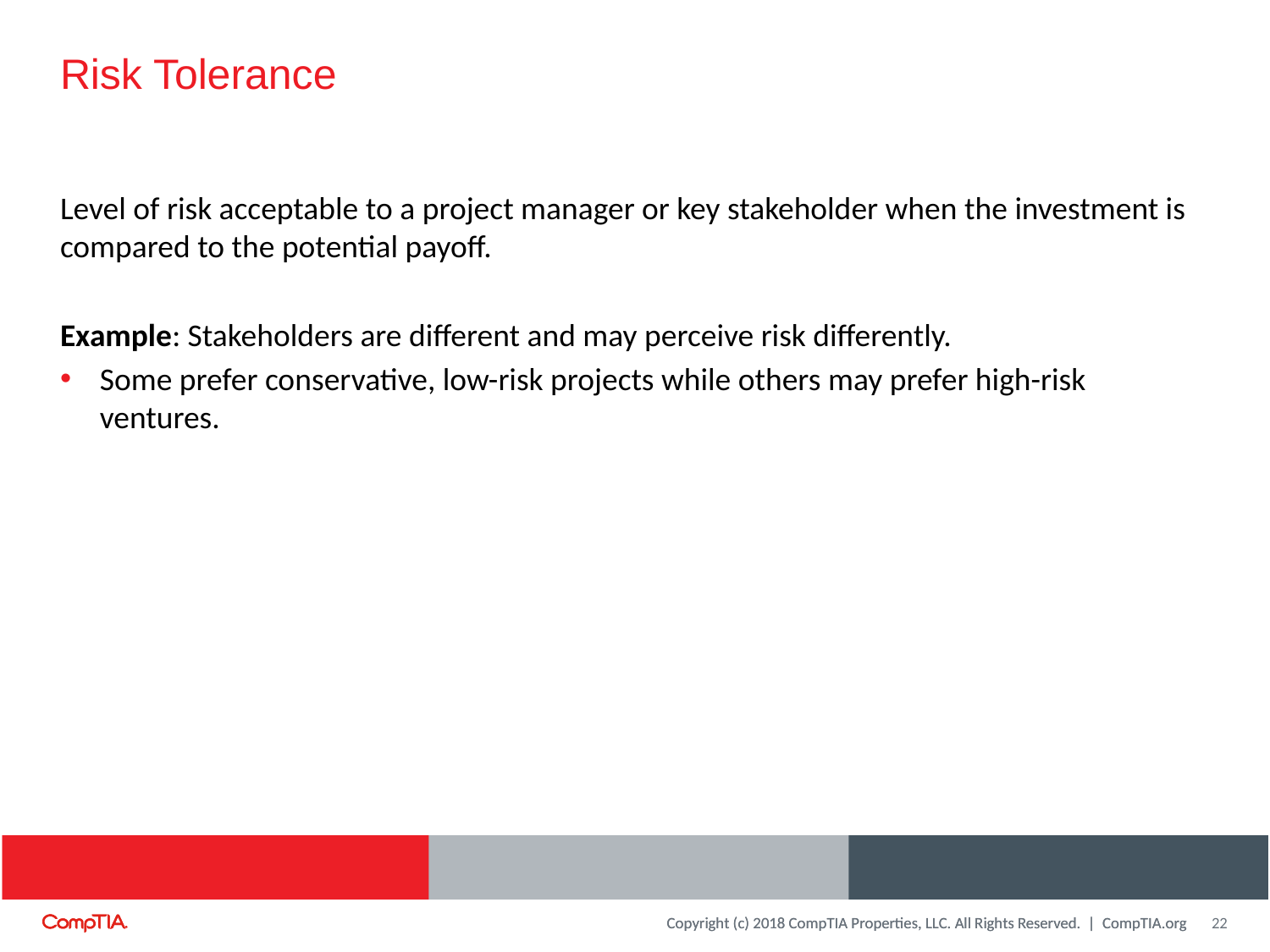

# Risk Tolerance
Level of risk acceptable to a project manager or key stakeholder when the investment is compared to the potential payoff.

Example: Stakeholders are different and may perceive risk differently.
Some prefer conservative, low-risk projects while others may prefer high-risk ventures.

22